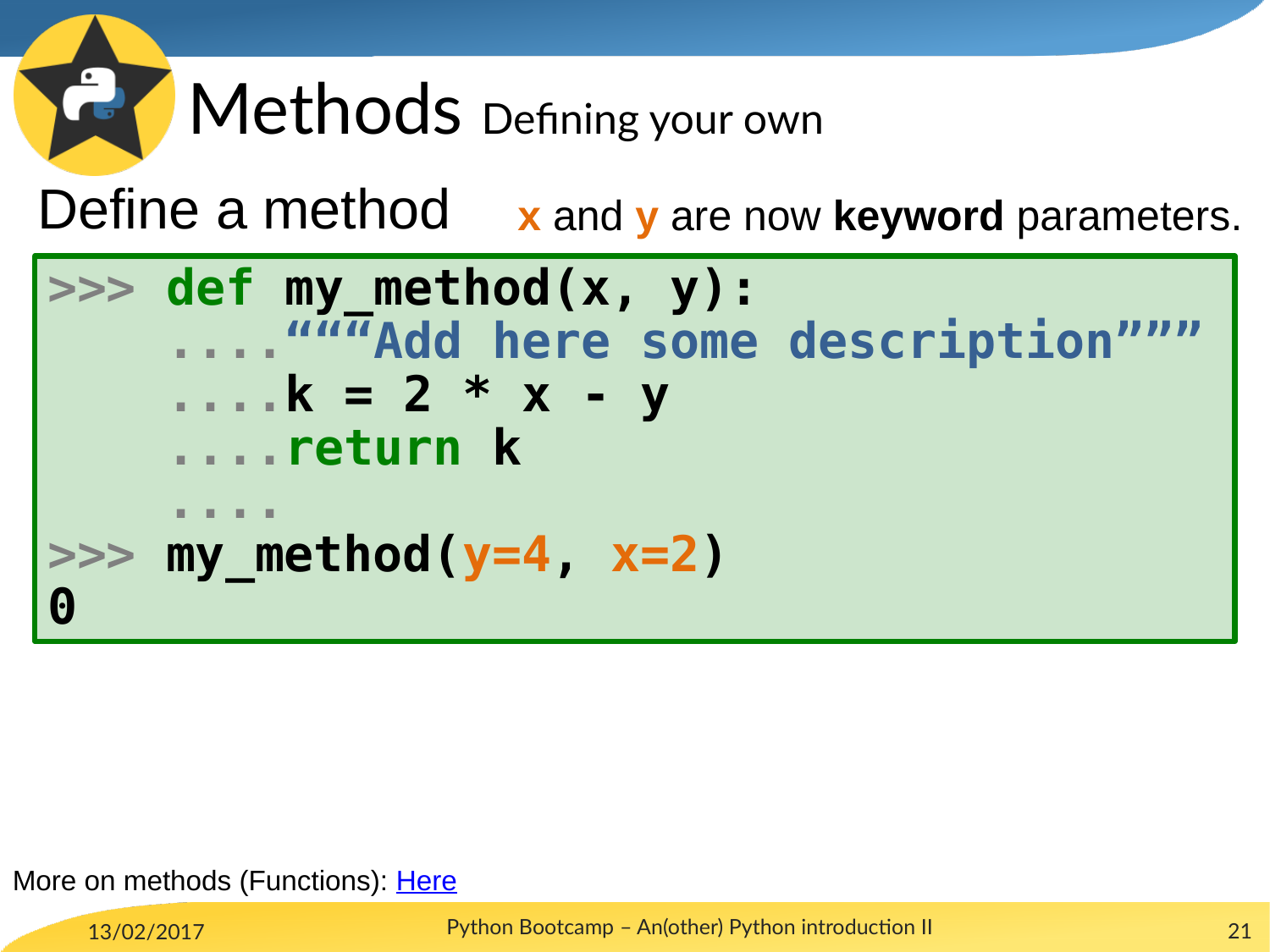

# Methods Defining your own
Define a method
x and y are now keyword parameters.
>>> def my_method(x, y):
    ....“““Add here some description”””
    ....k = 2 * x - y
    ....return k
    ....
>>> my_method(y=4, x=2)
0
More on methods (Functions): Here
Python Bootcamp – An(other) Python introduction II
21
13/02/2017